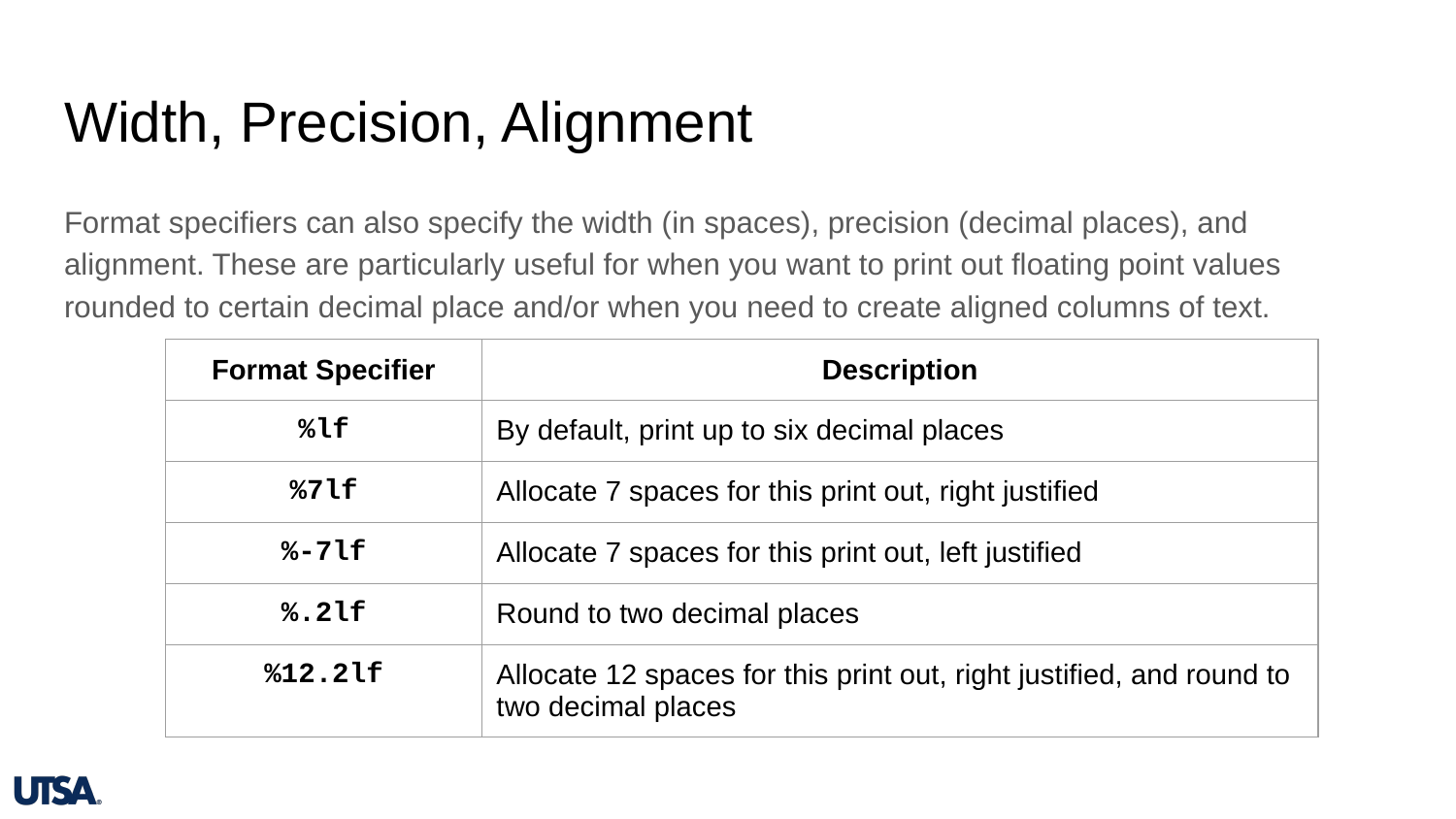

# Width, Precision, Alignment
Format specifiers can also specify the width (in spaces), precision (decimal places), and alignment. These are particularly useful for when you want to print out floating point values rounded to certain decimal place and/or when you need to create aligned columns of text.
| Format Specifier | Description |
| --- | --- |
| %lf | By default, print up to six decimal places |
| %7lf | Allocate 7 spaces for this print out, right justified |
| %-7lf | Allocate 7 spaces for this print out, left justified |
| %.2lf | Round to two decimal places |
| %12.2lf | Allocate 12 spaces for this print out, right justified, and round to two decimal places |